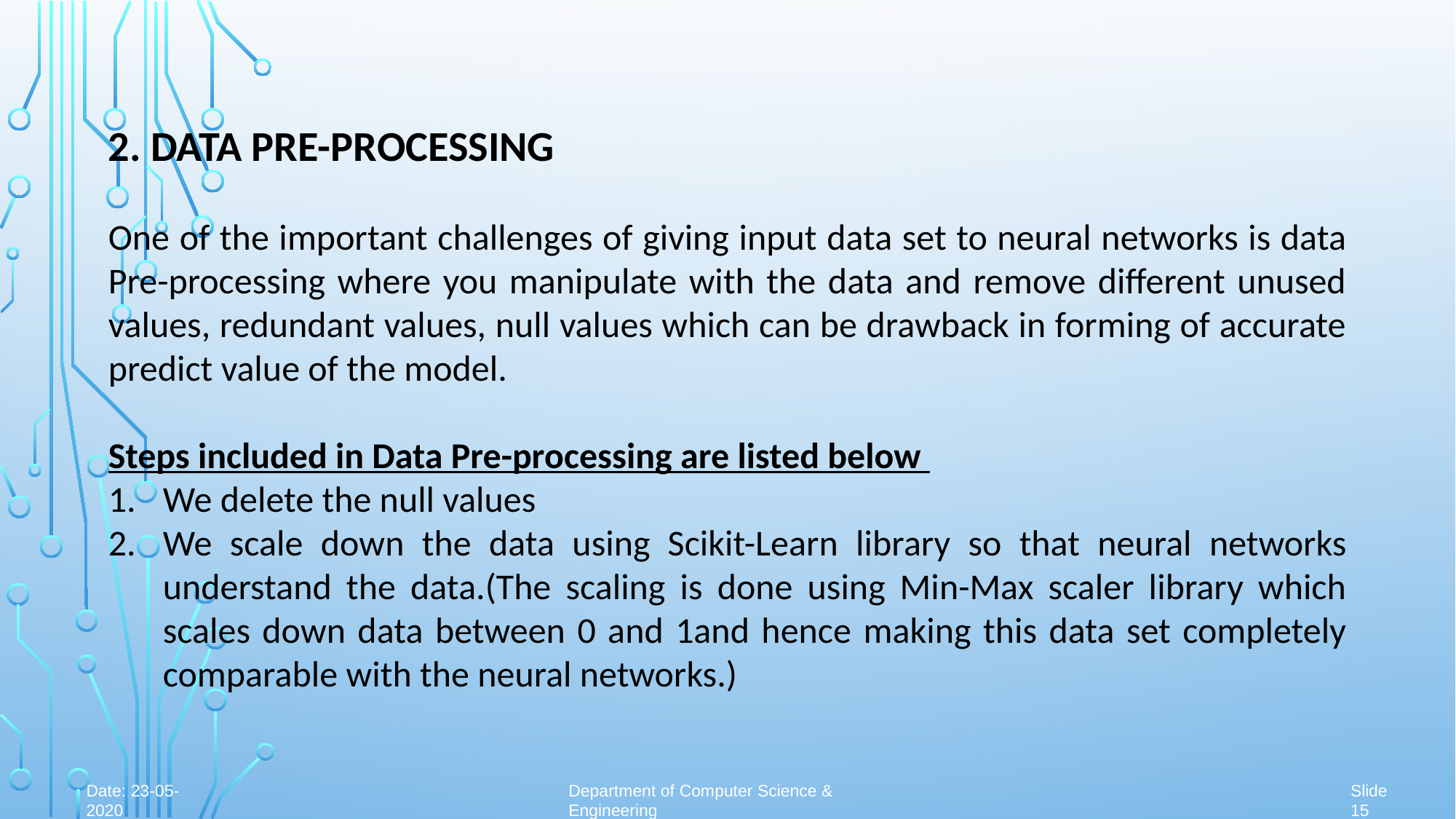

2. DATA PRE-PROCESSING

One of the important challenges of giving input data set to neural networks is data Pre-processing where you manipulate with the data and remove different unused values, redundant values, null values which can be drawback in forming of accurate predict value of the model.

Steps included in Data Pre-processing are listed below
We delete the null values
We scale down the data using Scikit-Learn library so that neural networks understand the data.(The scaling is done using Min-Max scaler library which scales down data between 0 and 1and hence making this data set completely comparable with the neural networks.)
Date: 23-05-2020
Department of Computer Science & Engineering
Slide 15